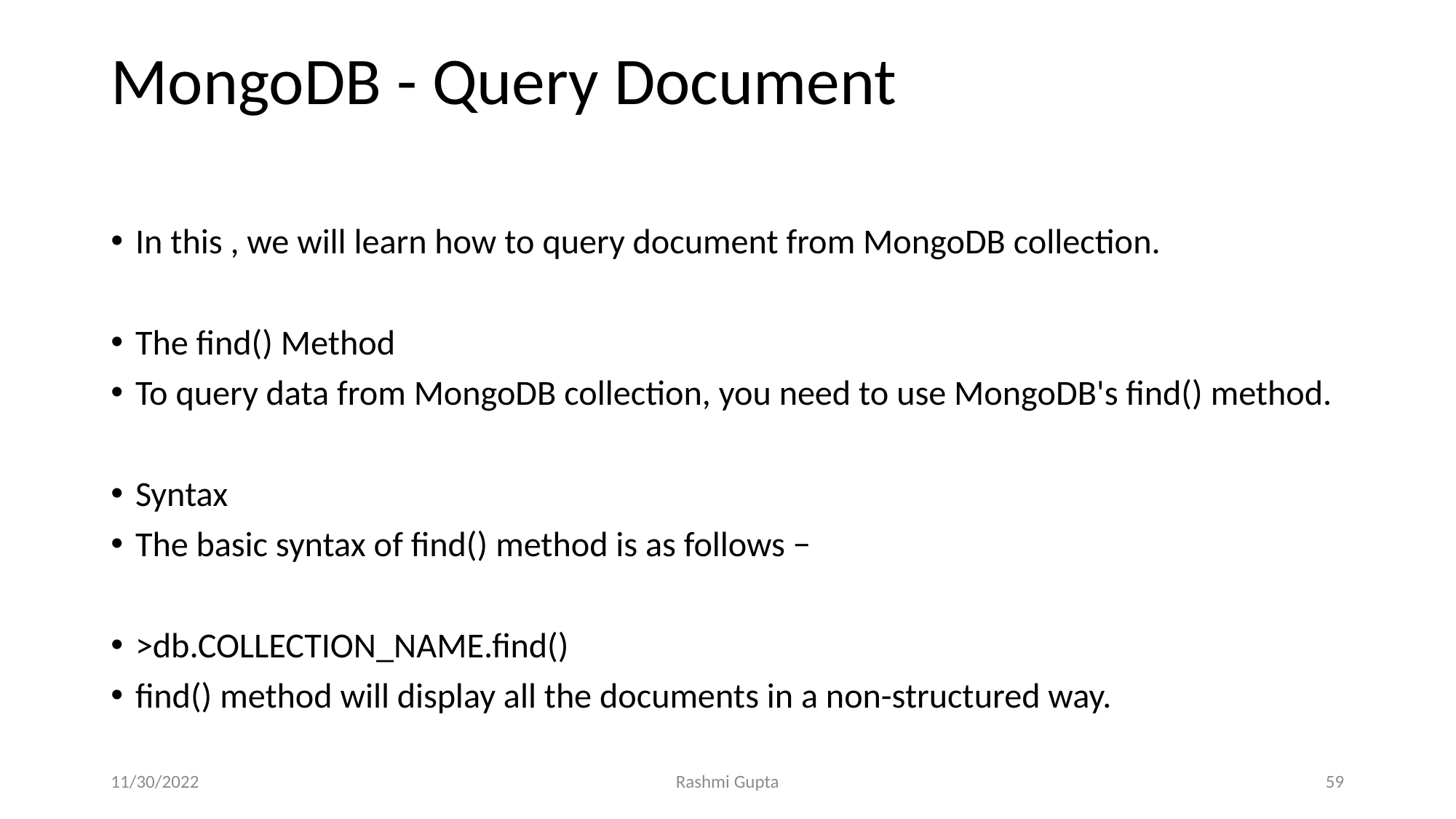

# MongoDB - Query Document
In this , we will learn how to query document from MongoDB collection.

The find() Method
To query data from MongoDB collection, you need to use MongoDB's find() method.

Syntax
The basic syntax of find() method is as follows −

>db.COLLECTION_NAME.find()
find() method will display all the documents in a non-structured way.

11/30/2022
Rashmi Gupta
59